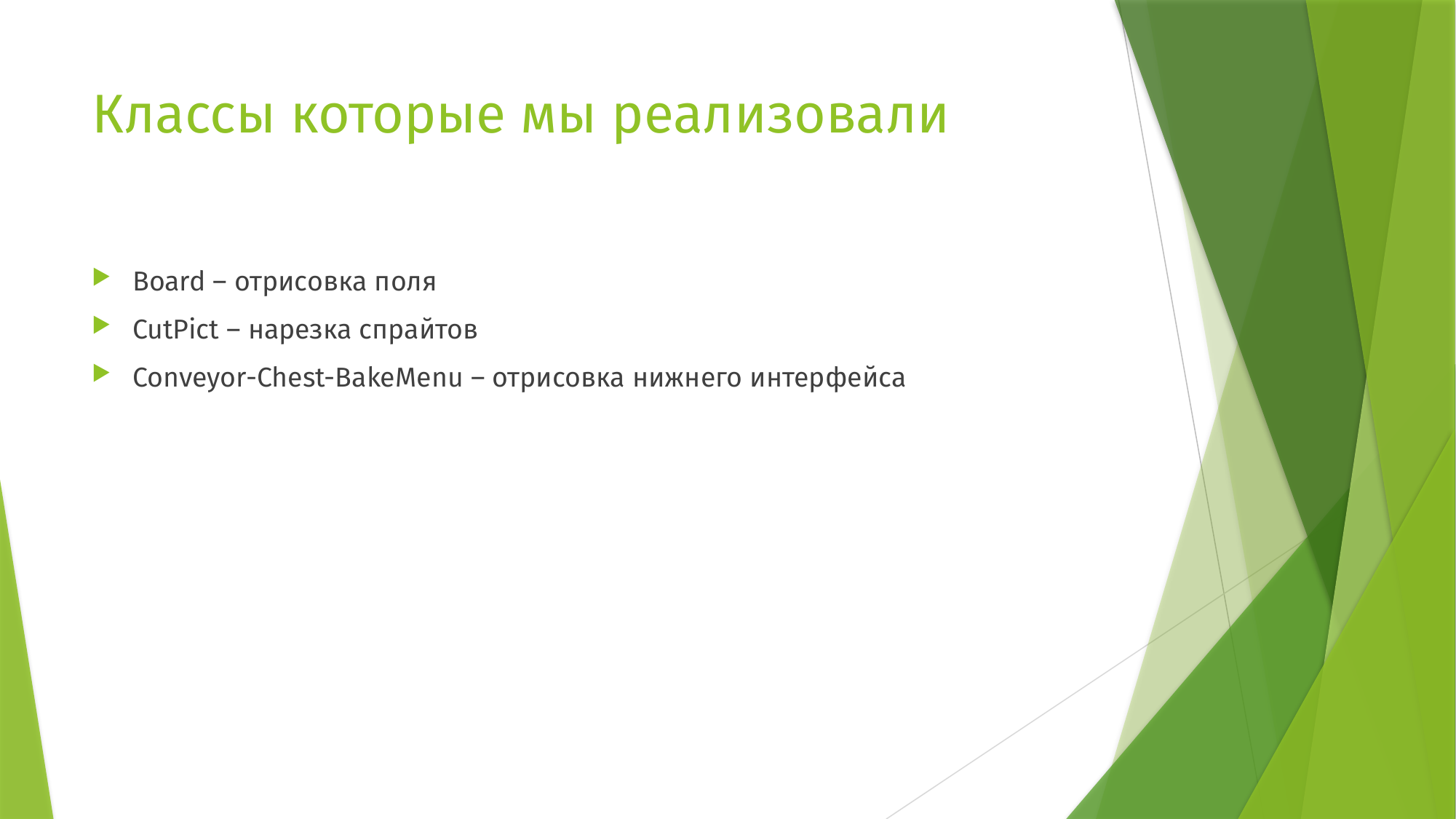

# Классы которые мы реализовали
Board – отрисовка поля
CutPict – нарезка спрайтов
Conveyor-Chest-BakeMenu – отрисовка нижнего интерфейса